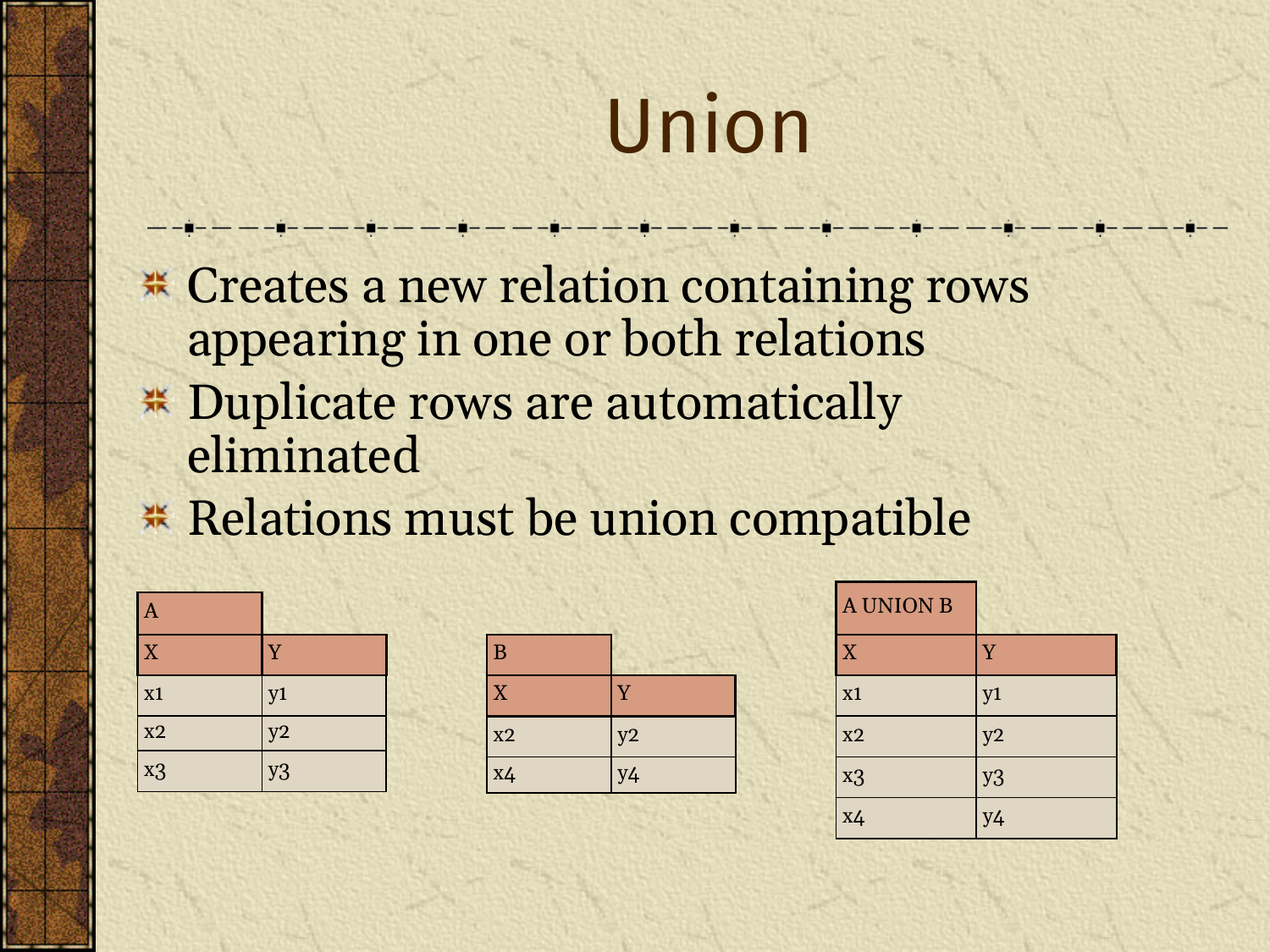

# Union
Creates a new relation containing rows appearing in one or both relations
Duplicate rows are automatically eliminated
Relations must be union compatible
| A UNION B |  |
| --- | --- |
| X | Y |
| x1 | y1 |
| x2 | y2 |
| x3 | y3 |
| x4 | y4 |
| A |  |
| --- | --- |
| X | Y |
| x1 | y1 |
| x2 | y2 |
| x3 | y3 |
| B |  |
| --- | --- |
| X | Y |
| x2 | y2 |
| x4 | y4 |